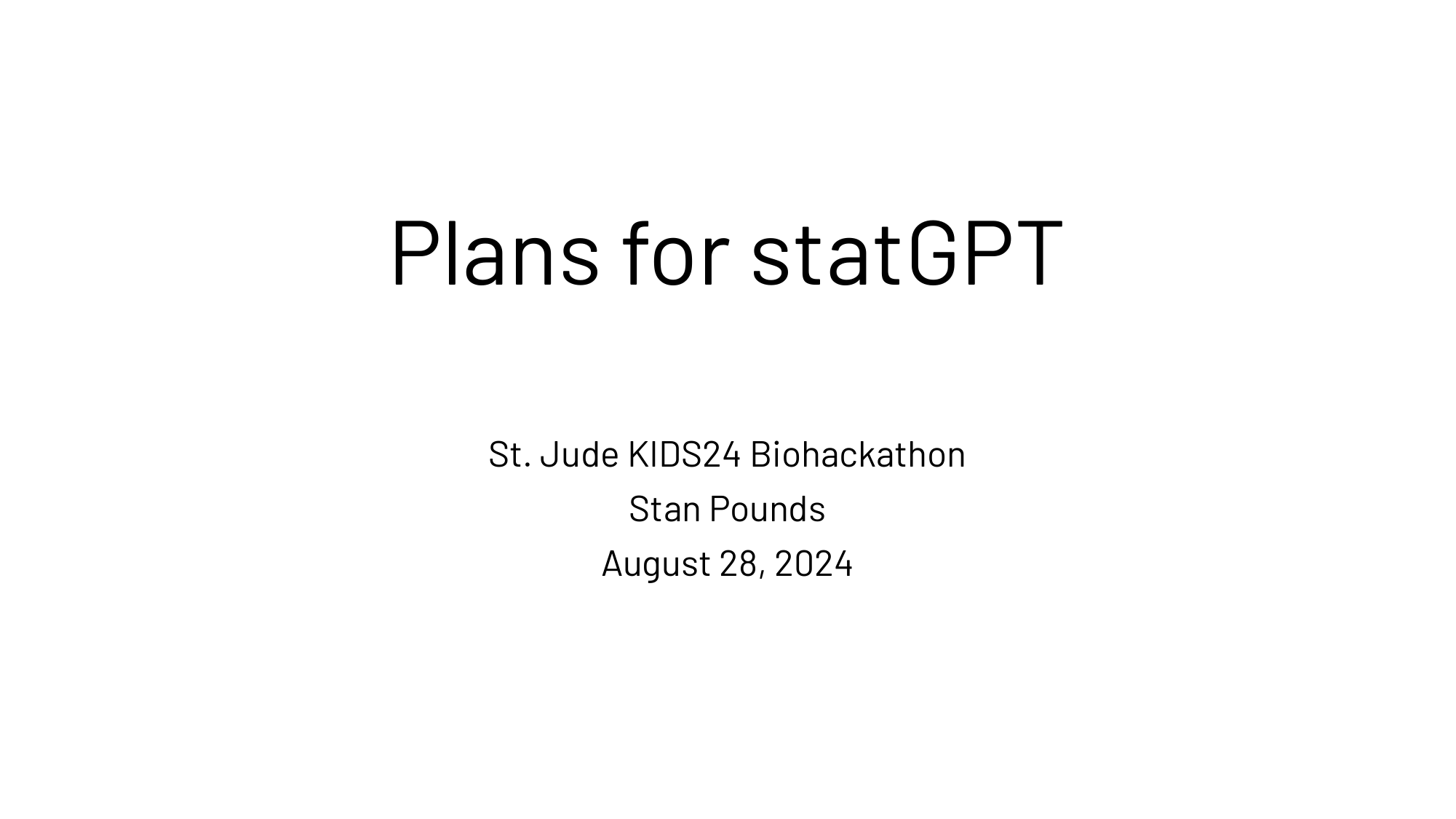

# Plans for statGPT
St. Jude KIDS24 Biohackathon
Stan Pounds
August 28, 2024